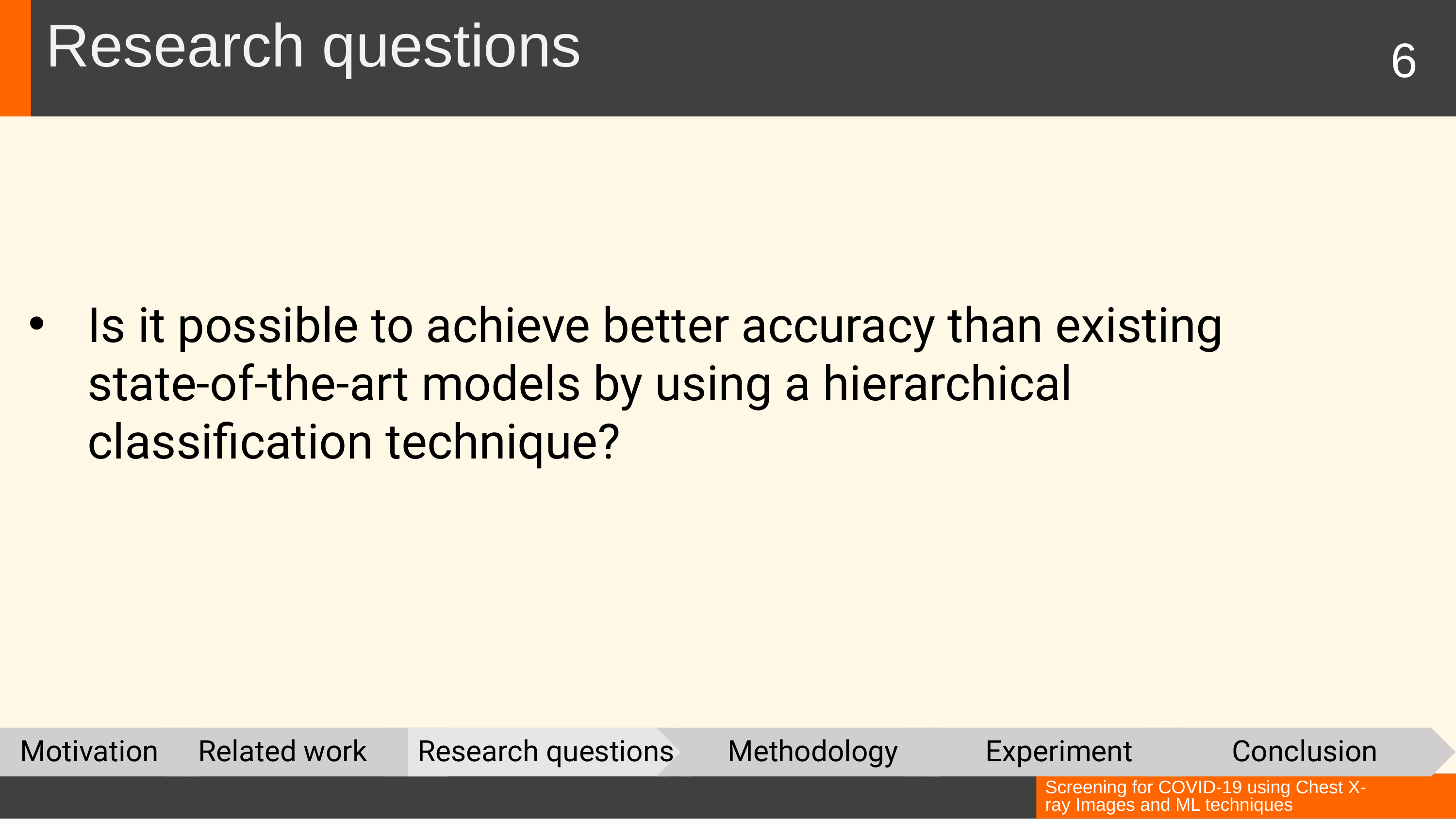

Research questions
6

Is it possible to achieve better accuracy than existing state-of-the-art models by using a hierarchical classification technique?

Motivation

Related work

Research questions

Methodology

Experiment

Conclusion

Screening for COVID-19 using Chest X-ray Images and ML techniques